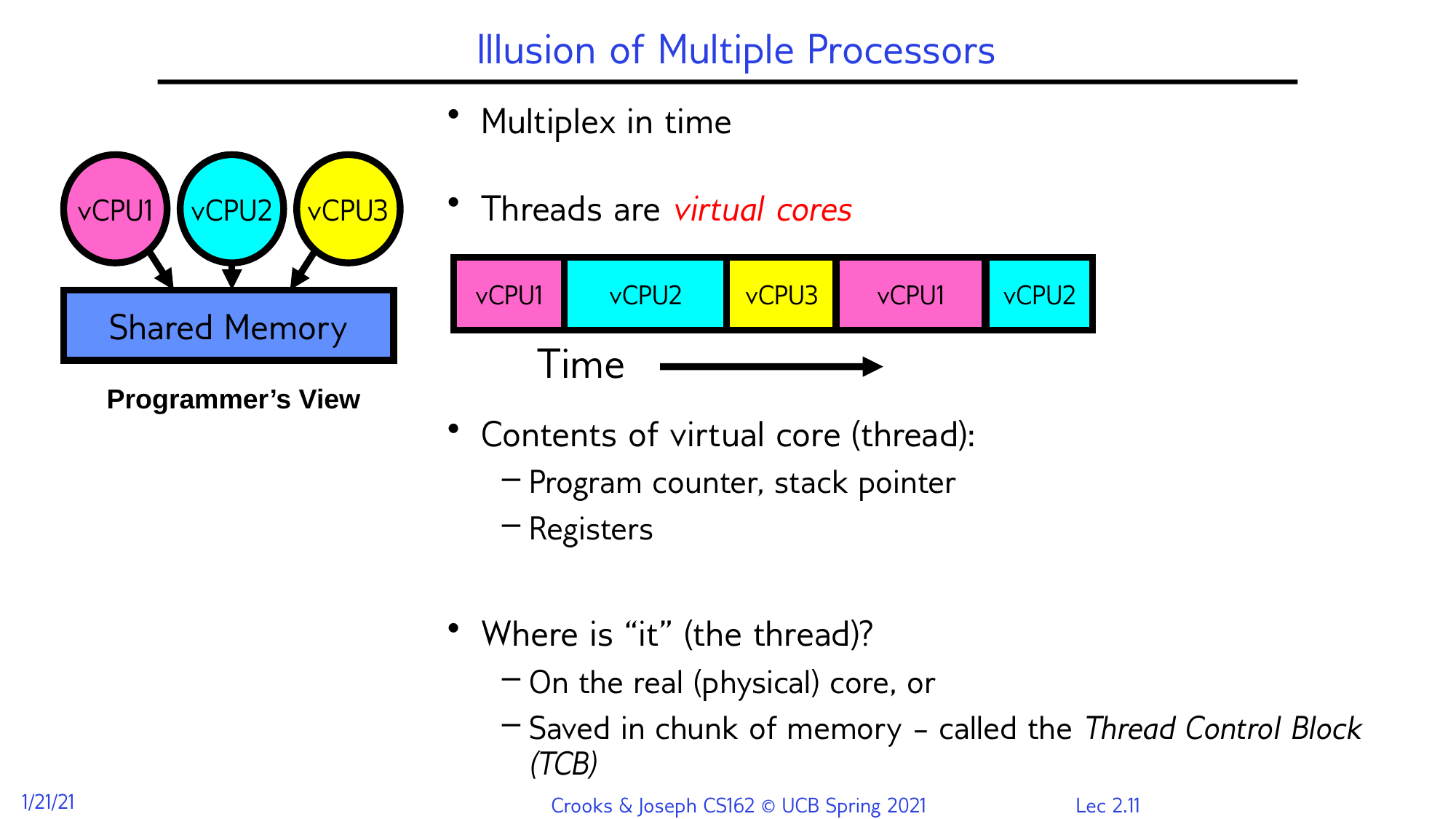

# Illusion of Multiple Processors
Multiplex in time

Threads are virtual cores

Contents of virtual core (thread):
Program counter, stack pointer
Registers

Where is “it” (the thread)?
On the real (physical) core, or
Saved in chunk of memory – called the Thread Control Block (TCB)

vCPU1
vCPU2
vCPU3

Shared Memory
Programmer’s View
vCPU1
vCPU2
vCPU3
vCPU1
vCPU2
Time